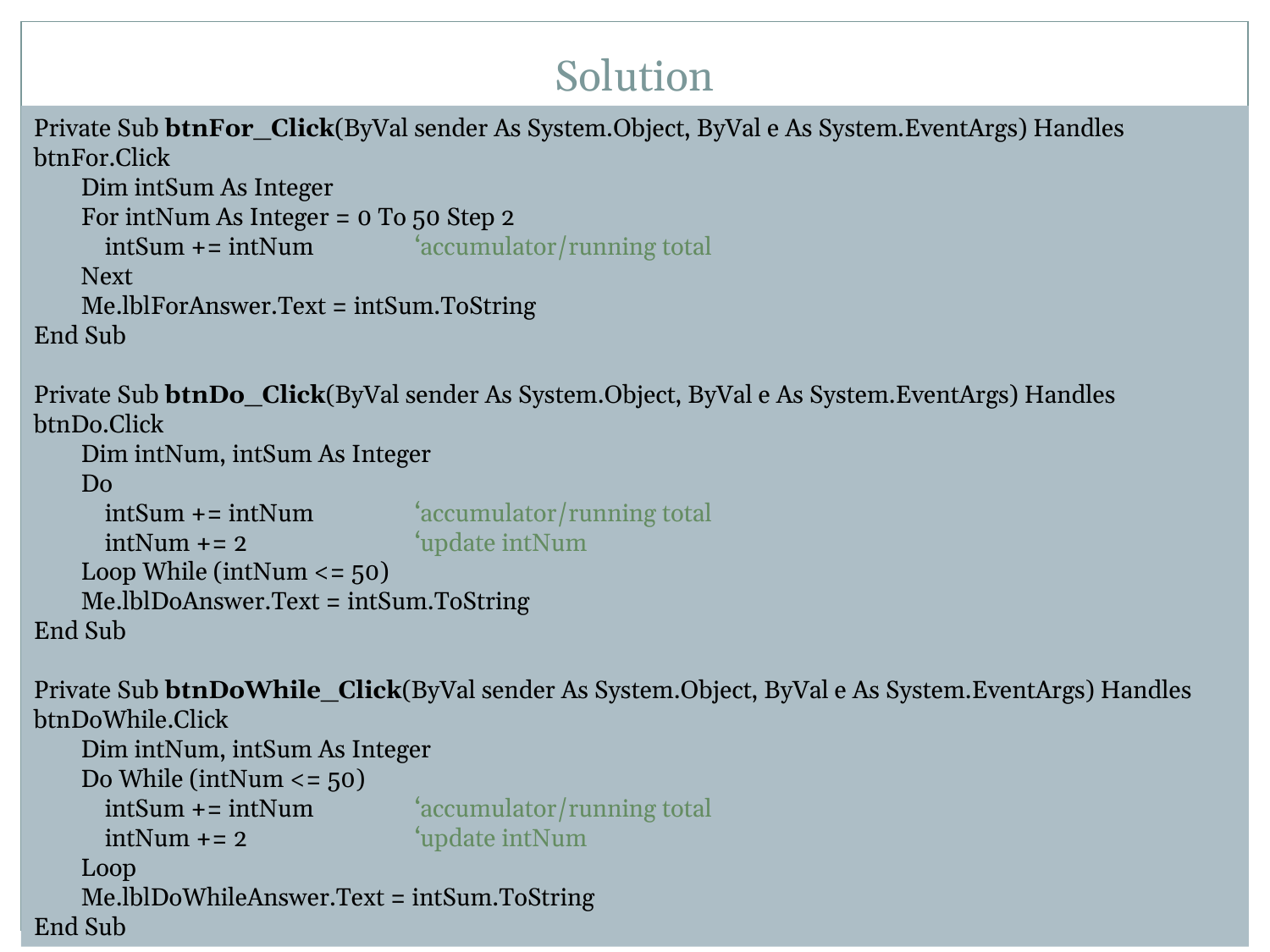

# Solution
Private Sub btnFor_Click(ByVal sender As System.Object, ByVal e As System.EventArgs) Handles btnFor.Click
        Dim intSum As Integer
        For intNum As Integer = 0 To 50 Step 2
            intSum += intNum	‘accumulator/running total
        Next
        Me.lblForAnswer.Text = intSum.ToString
End Sub

Private Sub btnDo_Click(ByVal sender As System.Object, ByVal e As System.EventArgs) Handles btnDo.Click
        Dim intNum, intSum As Integer
        Do
            intSum += intNum	‘accumulator/running total
            intNum += 2		‘update intNum
        Loop While (intNum <= 50)
        Me.lblDoAnswer.Text = intSum.ToString
End Sub

Private Sub btnDoWhile_Click(ByVal sender As System.Object, ByVal e As System.EventArgs) Handles btnDoWhile.Click
        Dim intNum, intSum As Integer
        Do While (intNum <= 50)
            intSum += intNum	‘accumulator/running total
            intNum += 2		‘update intNum
        Loop
        Me.lblDoWhileAnswer.Text = intSum.ToString
End Sub